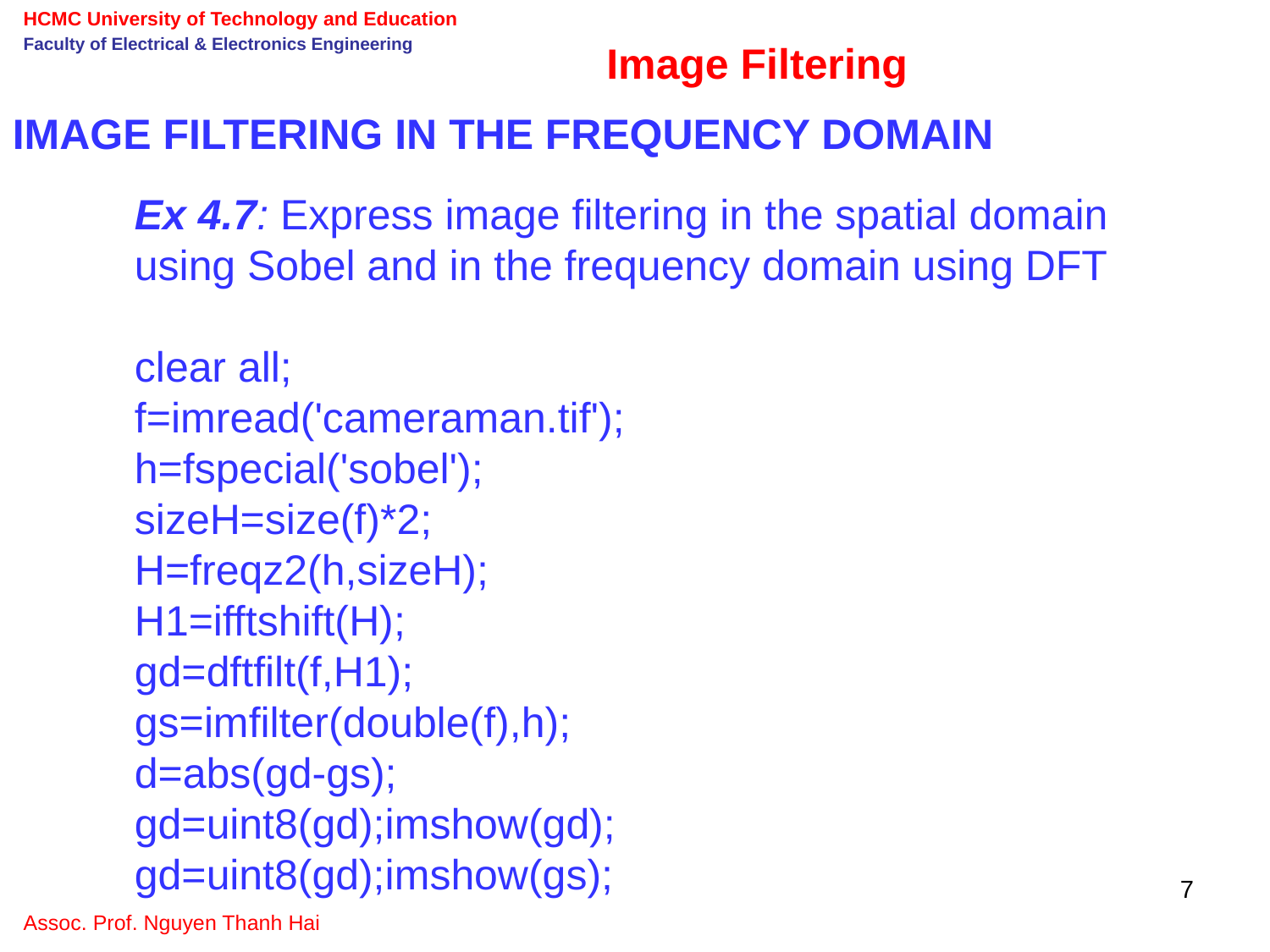

Image Filtering
IMAGE FILTERING IN THE FREQUENCY DOMAIN
Ex 4.7: Express image filtering in the spatial domain using Sobel and in the frequency domain using DFT

clear all;
f=imread('cameraman.tif');
h=fspecial('sobel');
sizeH=size(f)*2;
H=freqz2(h,sizeH);
H1=ifftshift(H);
gd=dftfilt(f,H1);
gs=imfilter(double(f),h);
d=abs(gd-gs);
gd=uint8(gd);imshow(gd);
gd=uint8(gd);imshow(gs);
7